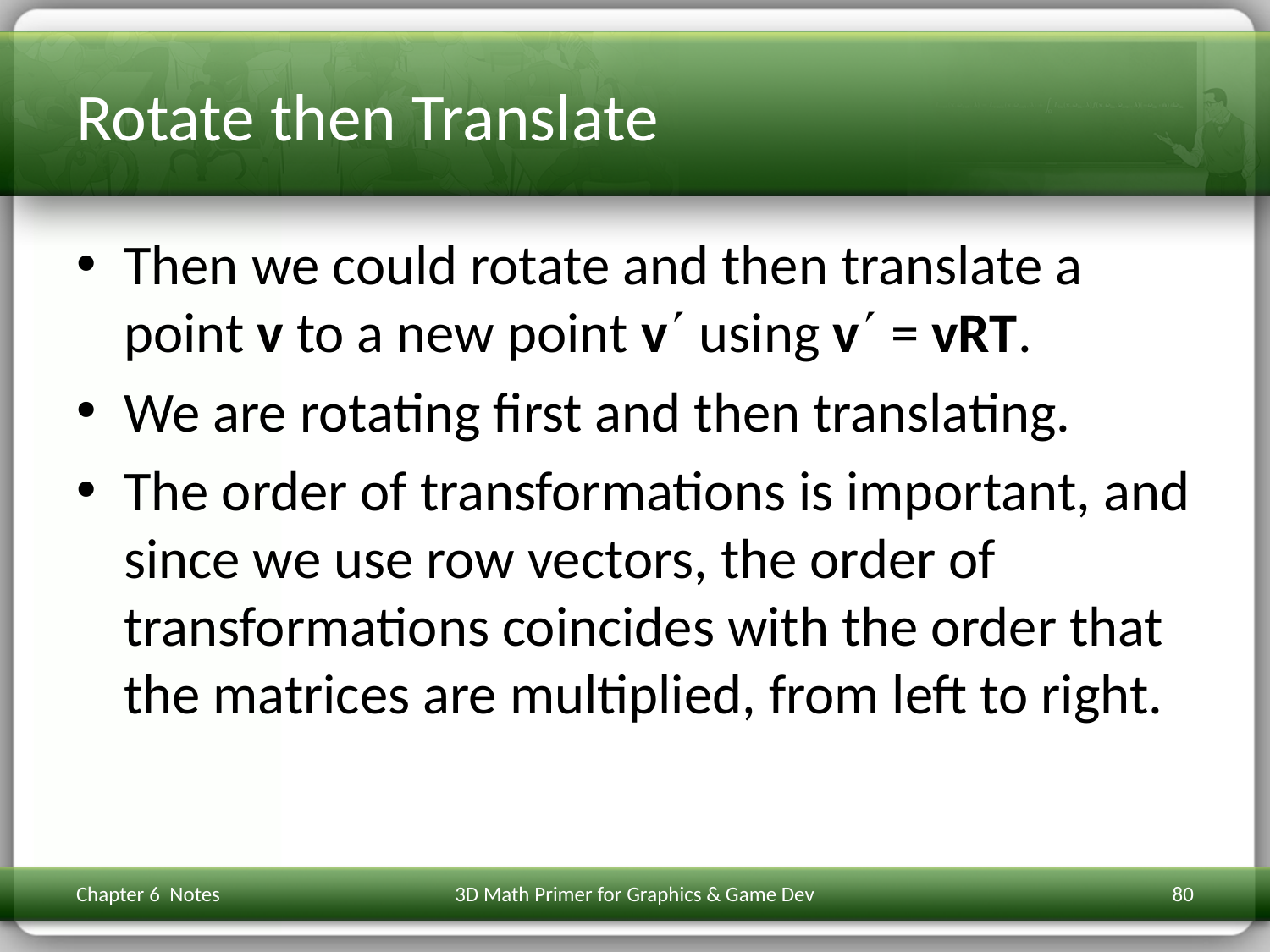

# Rotate then Translate
Then we could rotate and then translate a point v to a new point v′ using v′ = vRT.
We are rotating first and then translating.
The order of transformations is important, and since we use row vectors, the order of transformations coincides with the order that the matrices are multiplied, from left to right.
Chapter 6  Notes
3D Math Primer for Graphics & Game Dev
80